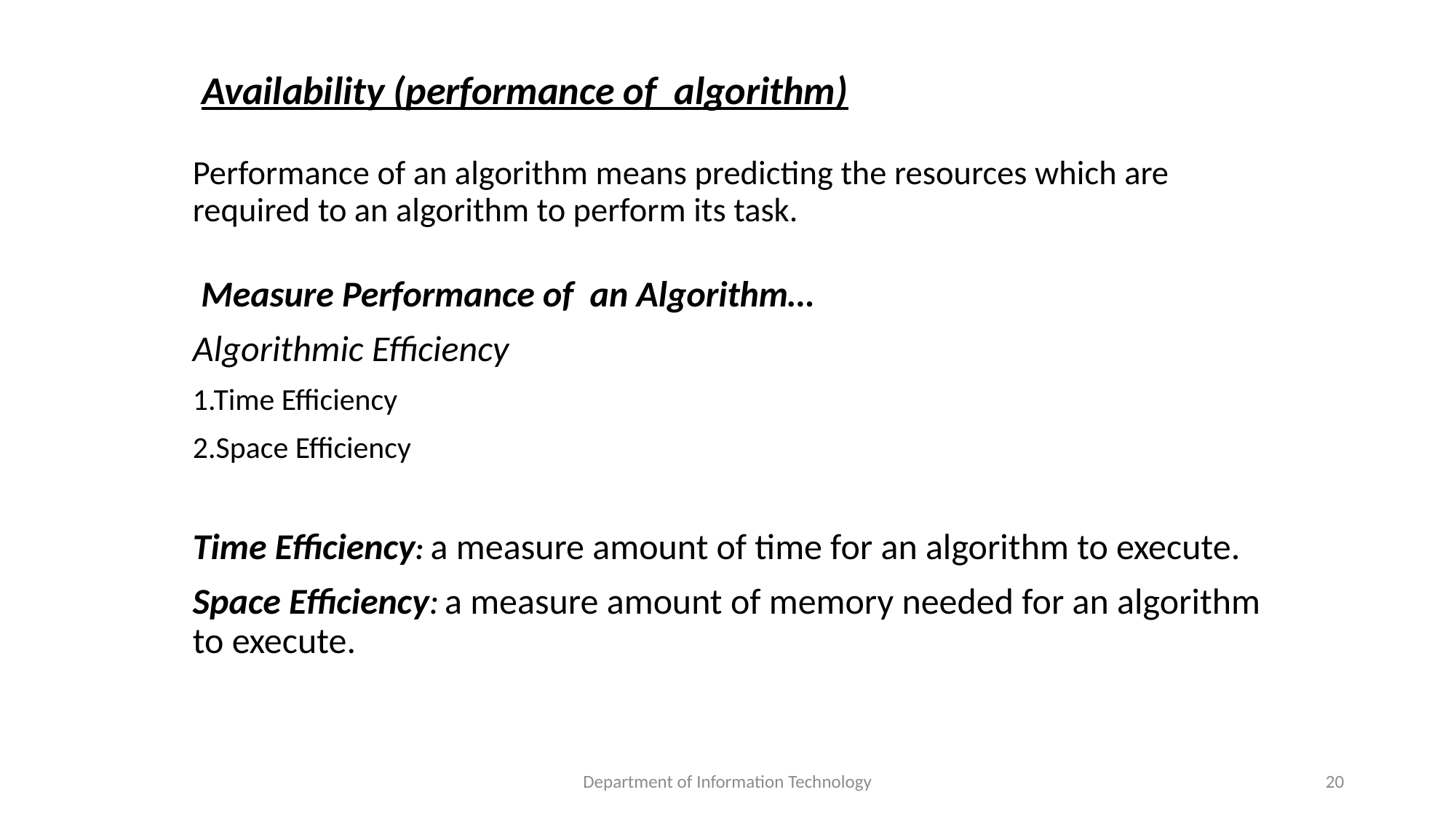

# Availability (performance of  algorithm) Performance of an algorithm means predicting the resources which are required to an algorithm to perform its task.
 Measure Performance of  an Algorithm…
Algorithmic Efficiency
1.Time Efficiency
2.Space Efficiency

Time Efficiency: a measure amount of time for an algorithm to execute.
Space Efficiency: a measure amount of memory needed for an algorithm to execute.

Department of Information Technology
20